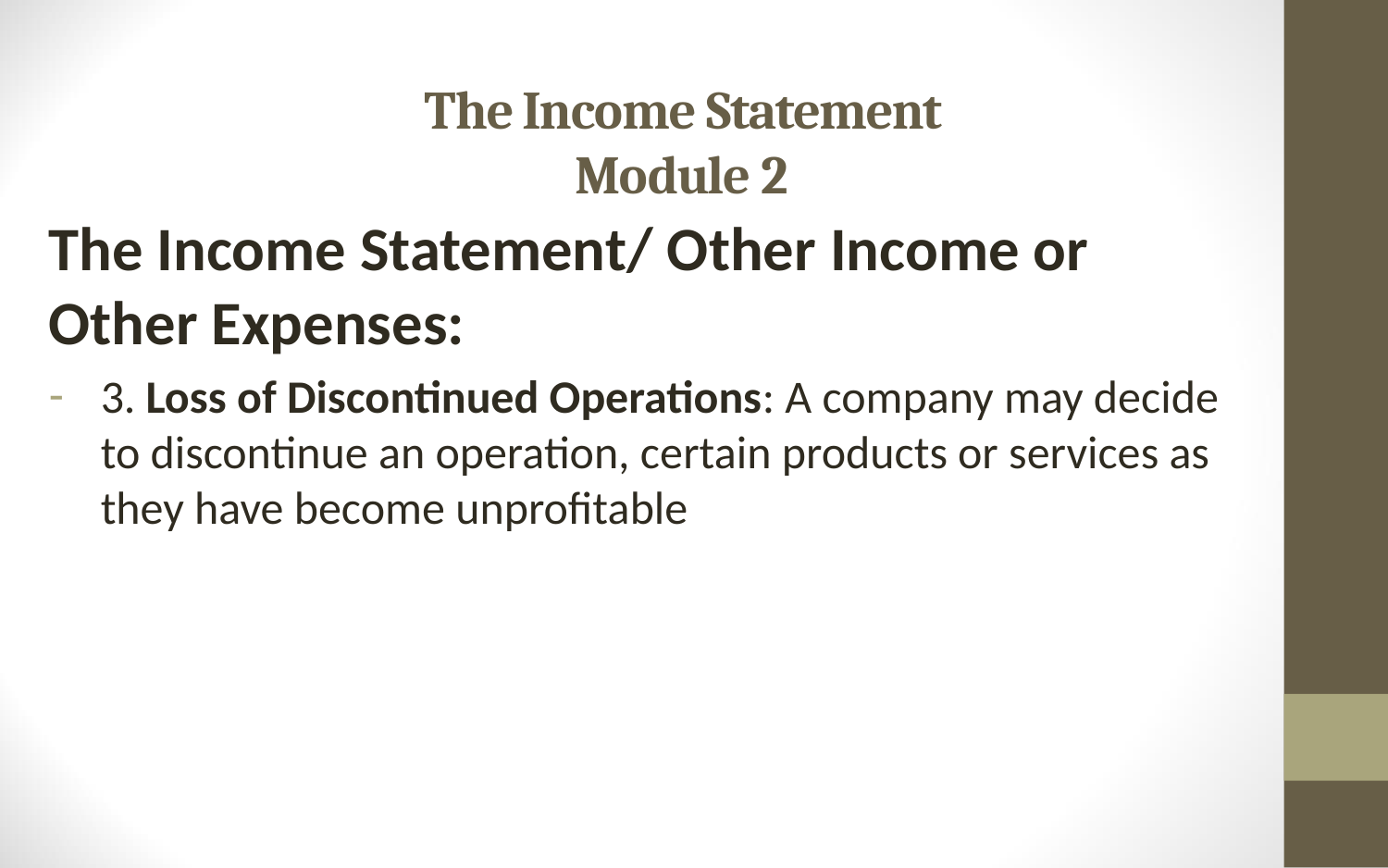

# The Income Statement Module 2
The Income Statement/ Other Income or Other Expenses:
3. Loss of Discontinued Operations: A company may decide to discontinue an operation, certain products or services as they have become unprofitable